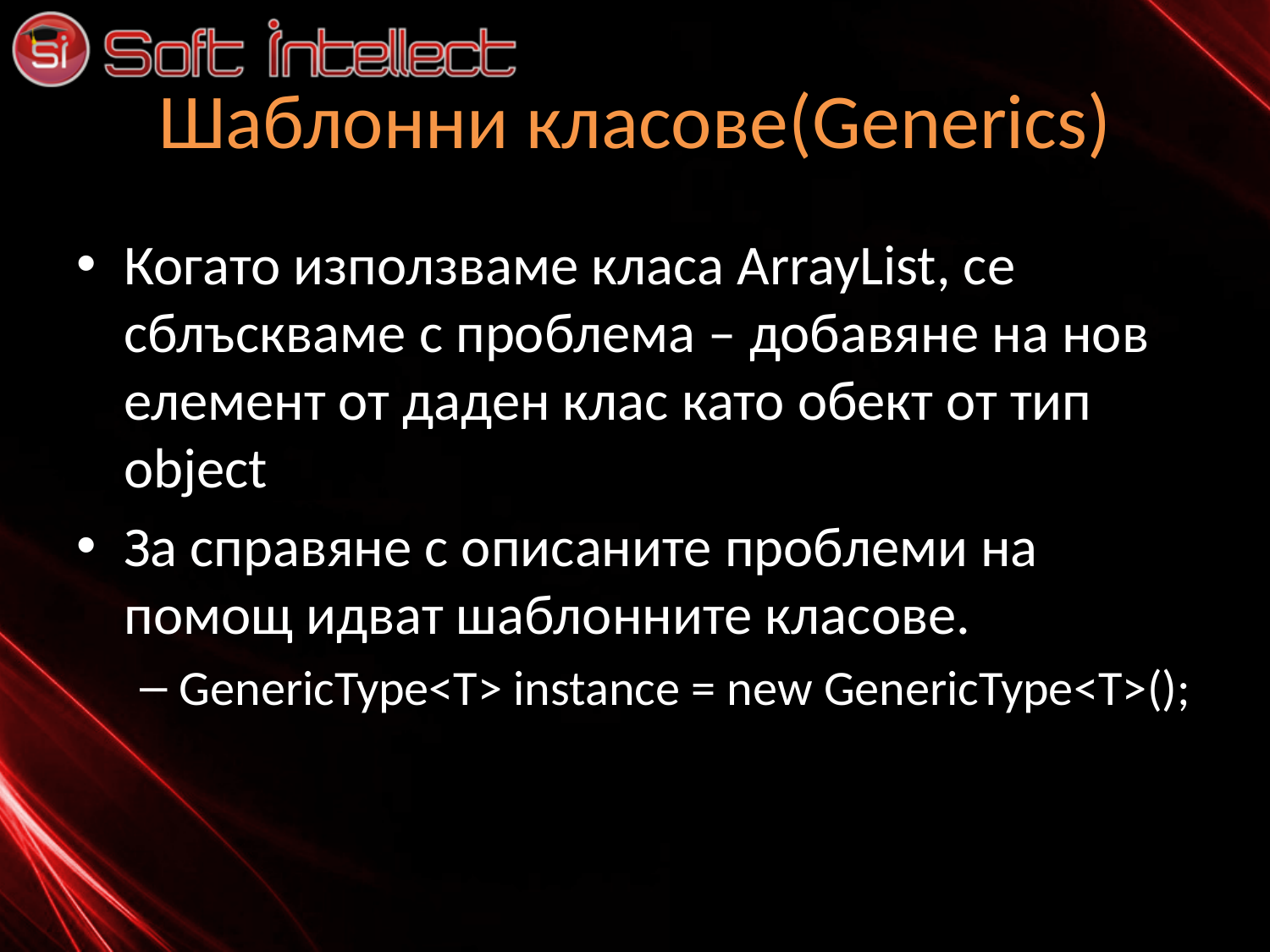

# Шаблонни класове(Generics)
Когато използваме класа ArrayList, се сблъскваме с проблема – добавяне на нов елемент от даден клас като обект от тип object
За справяне с описаните проблеми на помощ идват шаблонните класове.
GenericType<Т> instance = new GenericType<Т>();